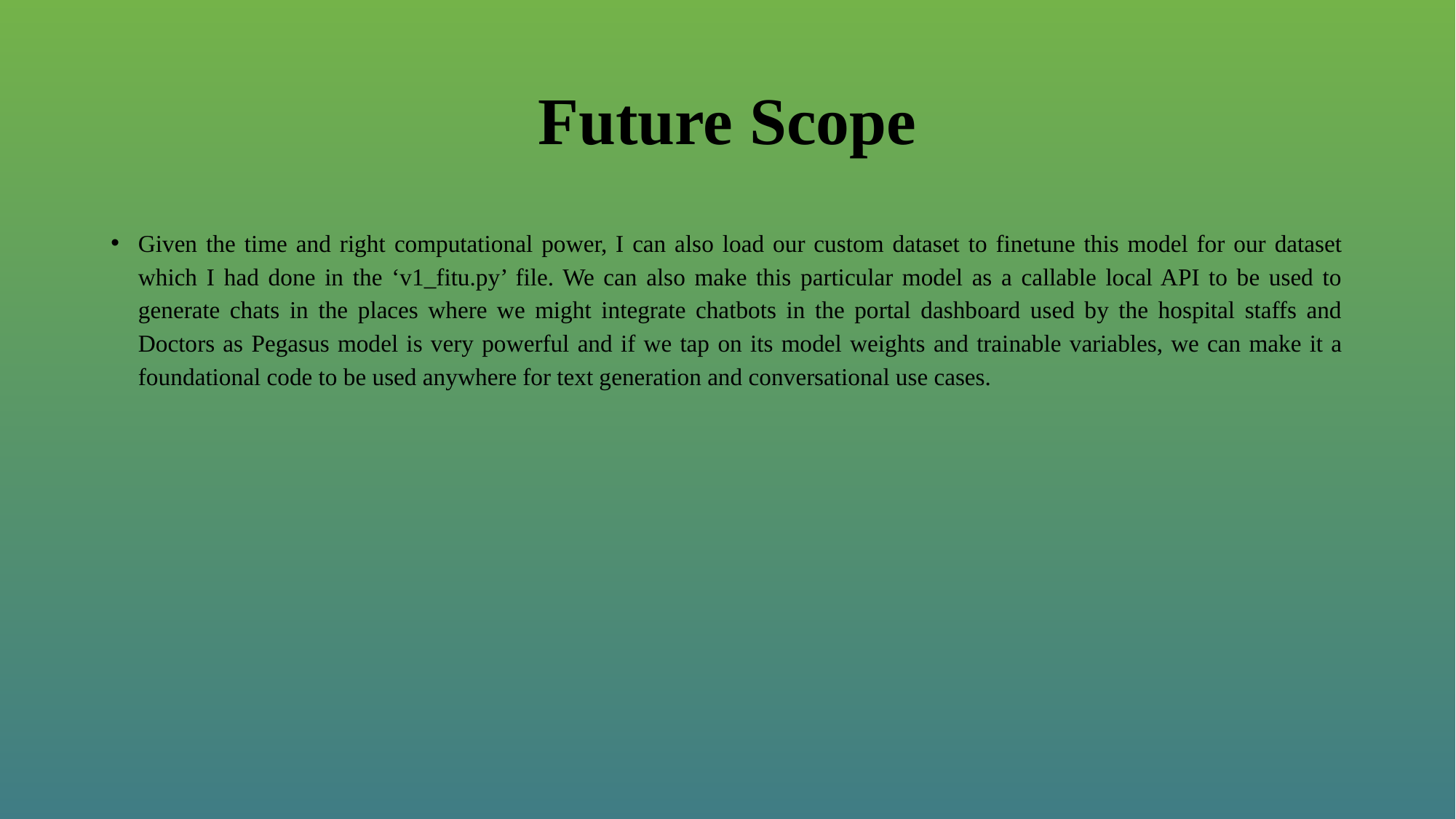

# Future Scope
Given the time and right computational power, I can also load our custom dataset to finetune this model for our dataset which I had done in the ‘v1_fitu.py’ file. We can also make this particular model as a callable local API to be used to generate chats in the places where we might integrate chatbots in the portal dashboard used by the hospital staffs and Doctors as Pegasus model is very powerful and if we tap on its model weights and trainable variables, we can make it a foundational code to be used anywhere for text generation and conversational use cases.